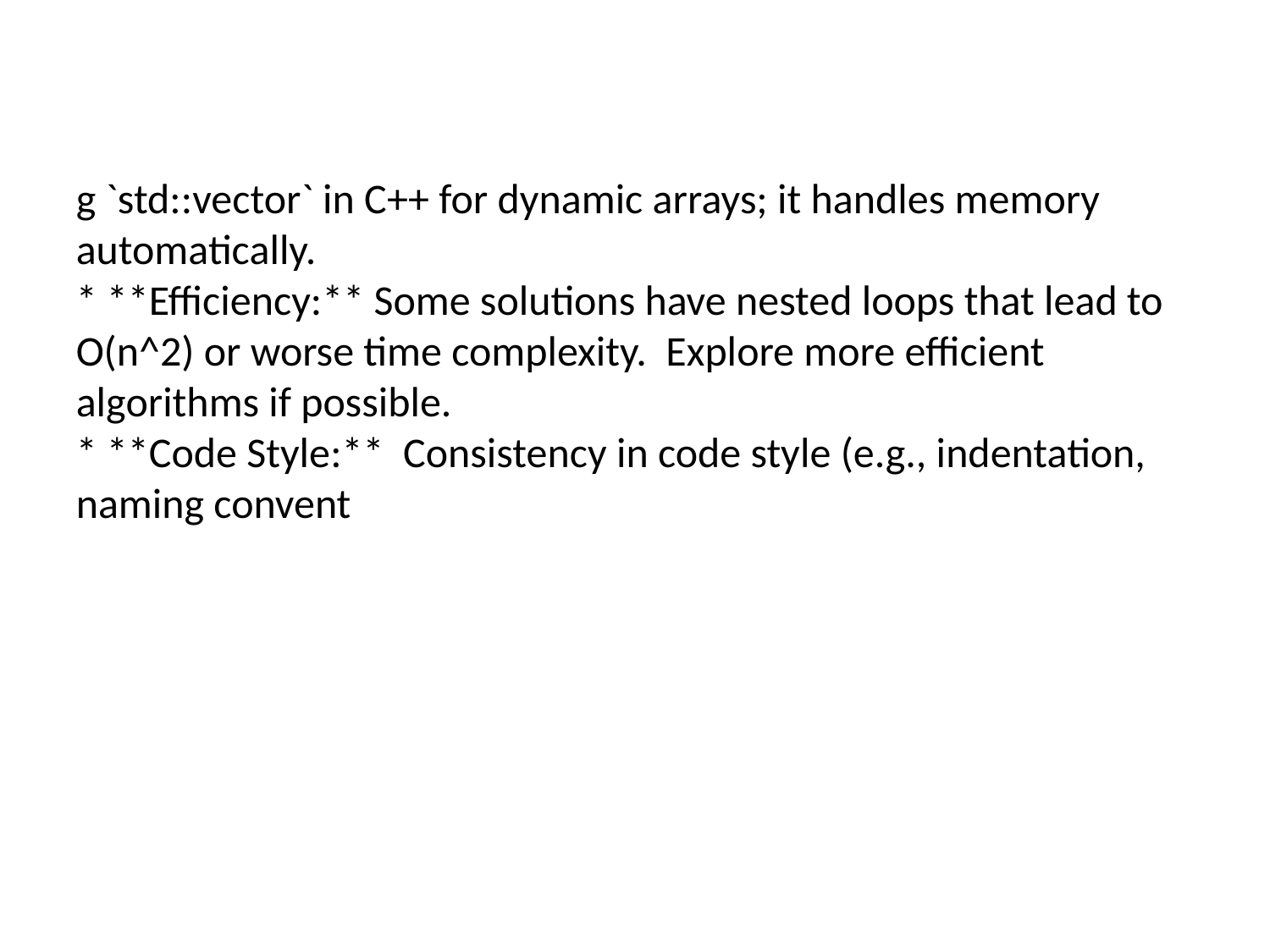

#

g `std::vector` in C++ for dynamic arrays; it handles memory automatically.
* **Efficiency:** Some solutions have nested loops that lead to O(n^2) or worse time complexity.  Explore more efficient algorithms if possible.
* **Code Style:**  Consistency in code style (e.g., indentation, naming convent